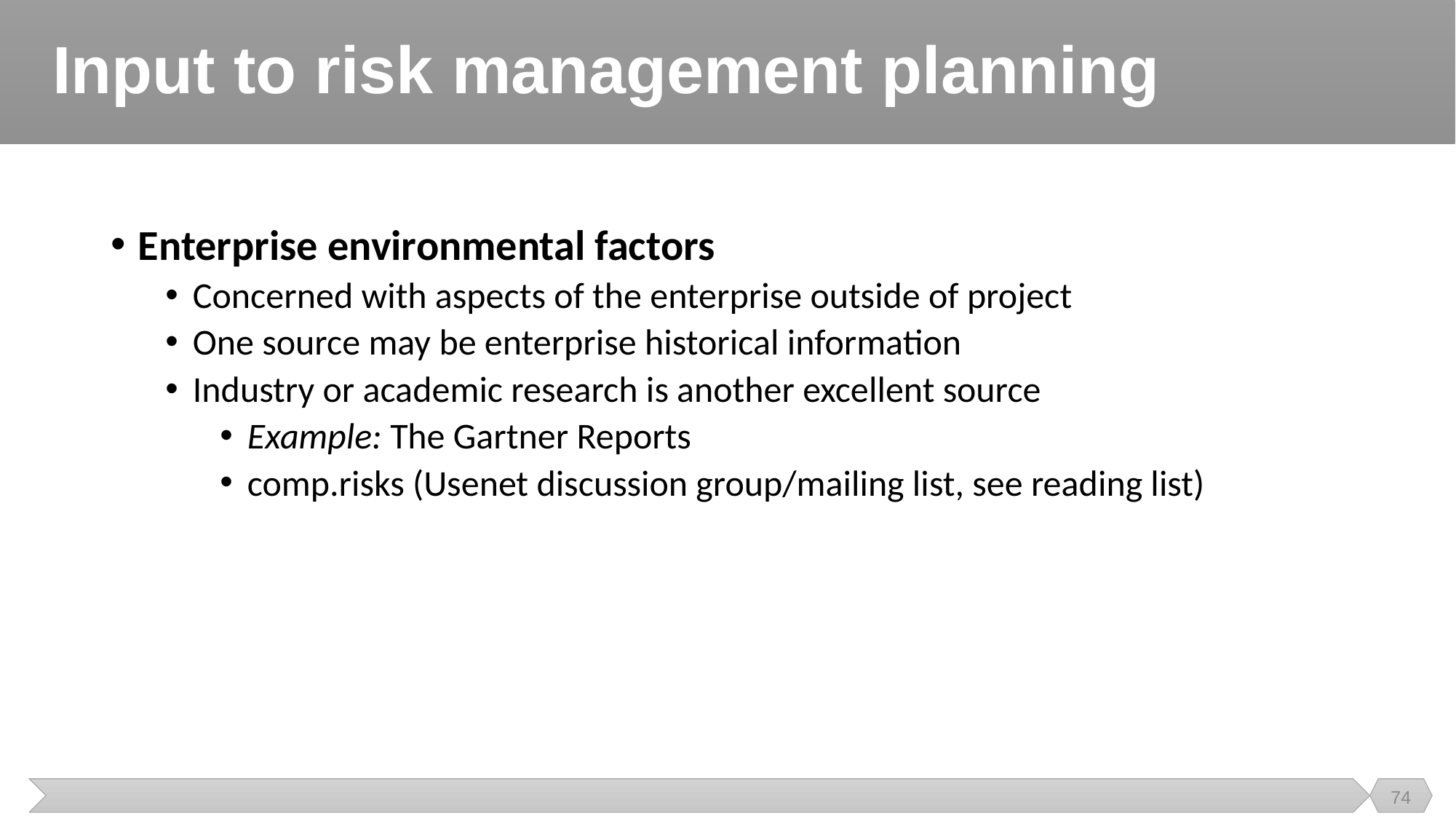

# Input to risk management planning
Enterprise environmental factors
Concerned with aspects of the enterprise outside of project
One source may be enterprise historical information
Industry or academic research is another excellent source
Example: The Gartner Reports
comp.risks (Usenet discussion group/mailing list, see reading list)
74